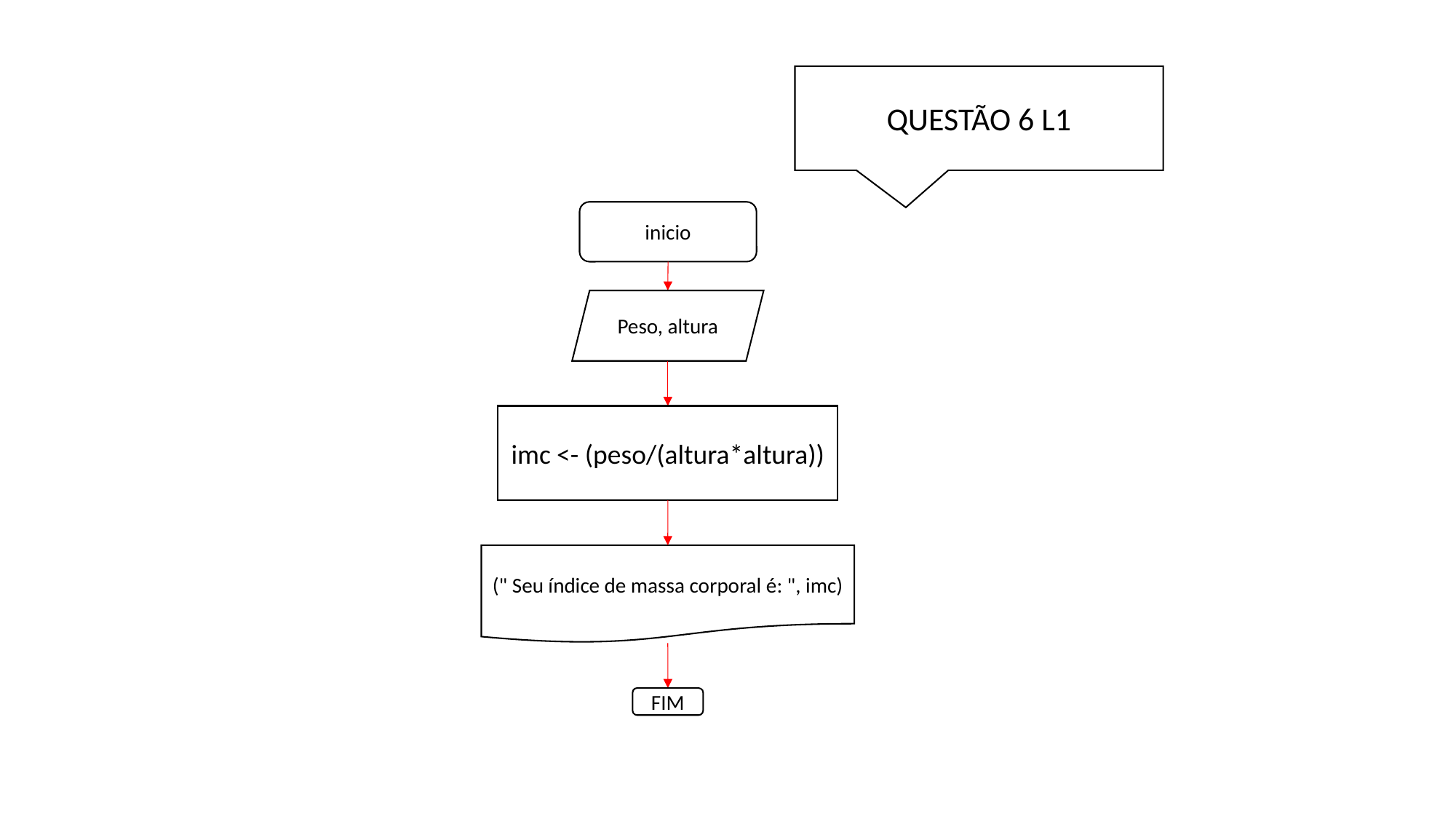

QUESTÃO 6 L1
inicio
Peso, altura
imc <- (peso/(altura*altura))
(" Seu índice de massa corporal é: ", imc)
FIM